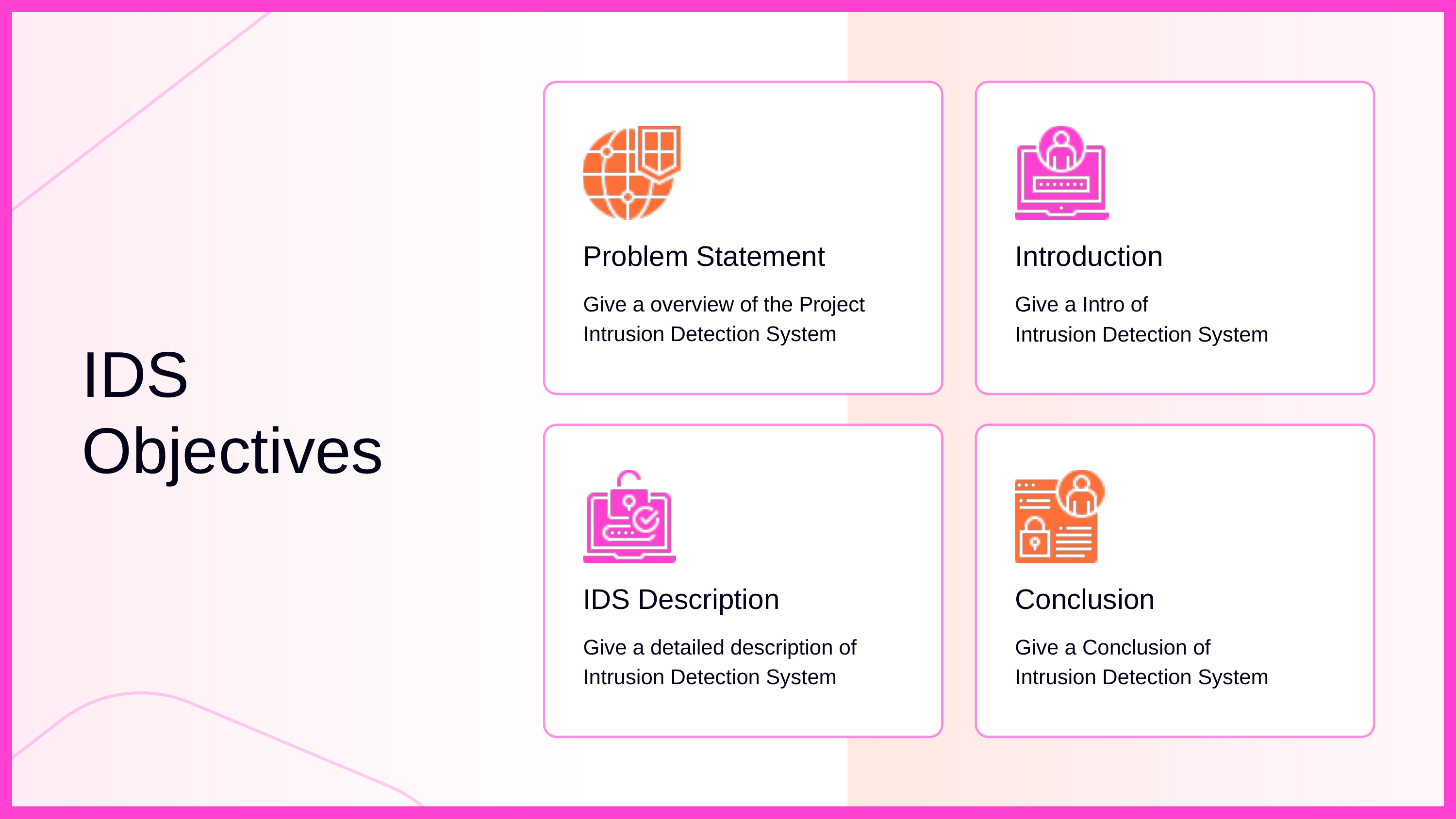

Problem Statement
Introduction
Give a overview of the Project
Intrusion Detection System
Give a Intro of
Intrusion Detection System

IDS
Objectives

IDS Description
Conclusion
Give a detailed description of
Intrusion Detection System
Give a Conclusion of
Intrusion Detection System